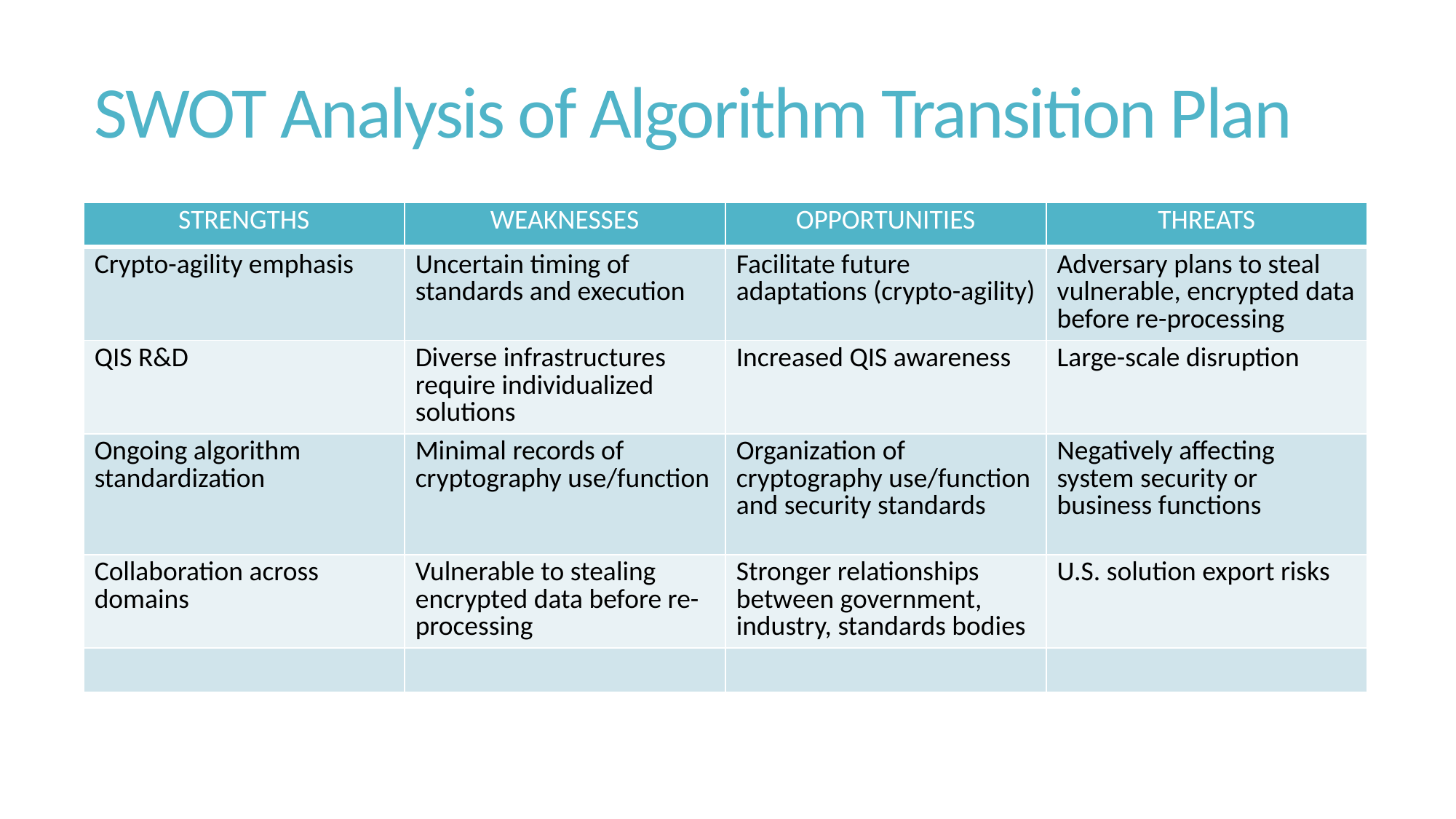

# SWOT Analysis of Algorithm Transition Plan
| STRENGTHS | WEAKNESSES | OPPORTUNITIES | THREATS |
| --- | --- | --- | --- |
| Crypto-agility emphasis | Uncertain timing of standards and execution | Facilitate future adaptations (crypto-agility) | Adversary plans to steal vulnerable, encrypted data before re-processing |
| QIS R&D | Diverse infrastructures require individualized solutions | Increased QIS awareness | Large-scale disruption |
| Ongoing algorithm standardization | Minimal records of cryptography use/function | Organization of cryptography use/function and security standards | Negatively affecting system security or business functions |
| Collaboration across domains | Vulnerable to stealing encrypted data before re-processing | Stronger relationships between government, industry, standards bodies | U.S. solution export risks |
|  |  |  |  |